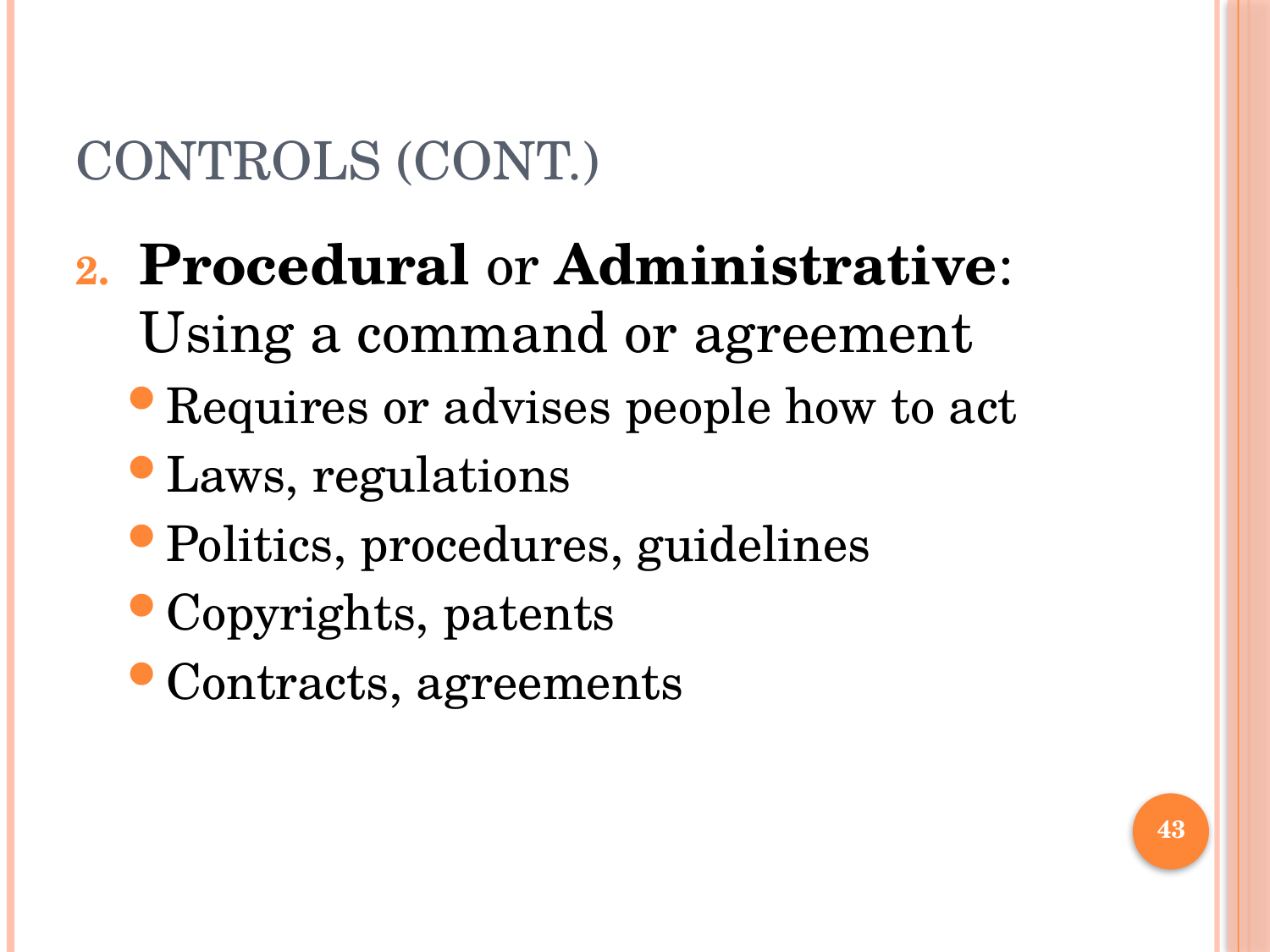

# Controls (cont.)
Procedural or Administrative: Using a command or agreement
Requires or advises people how to act
Laws, regulations
Politics, procedures, guidelines
Copyrights, patents
Contracts, agreements
43